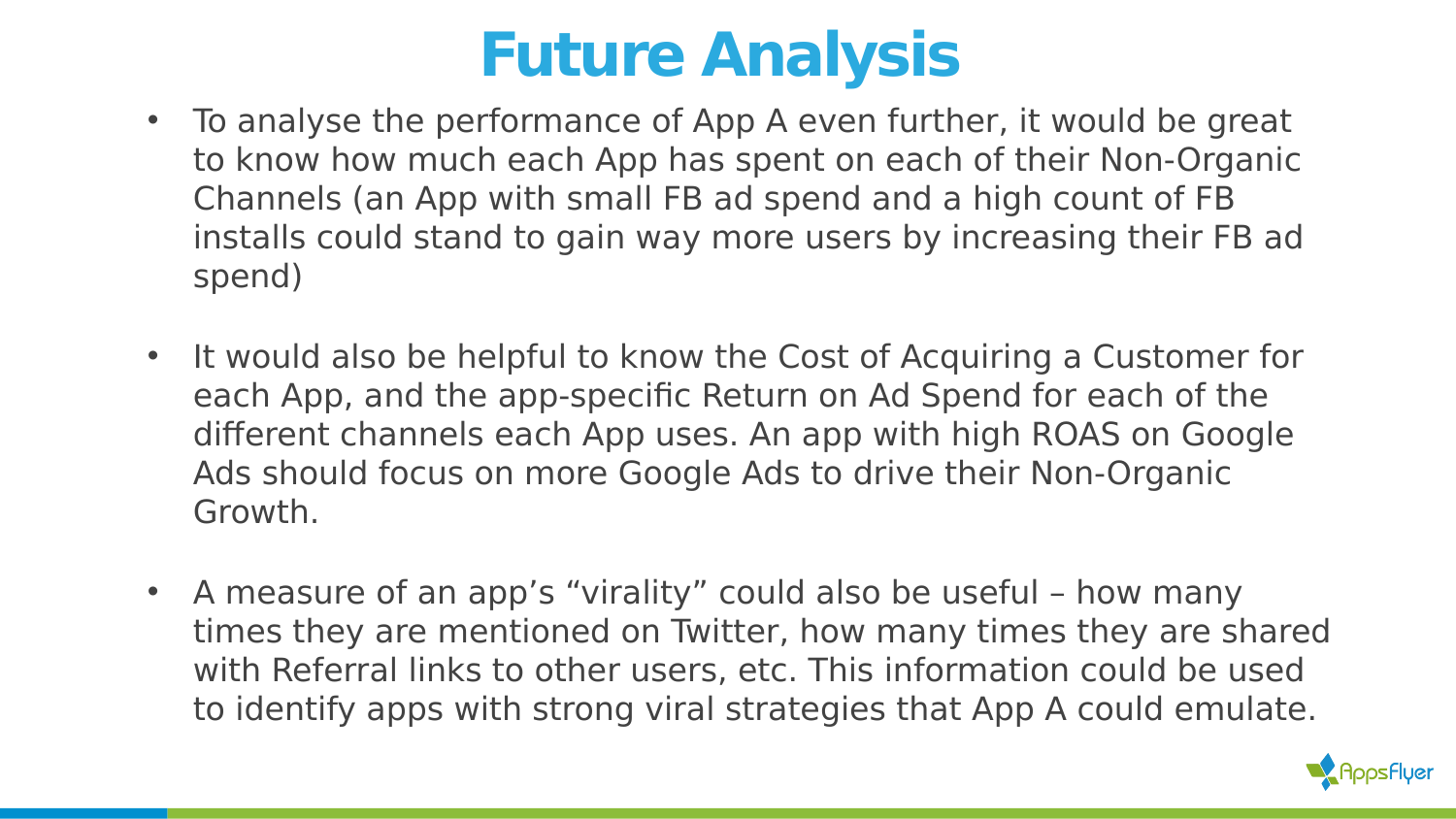

Future Analysis
To analyse the performance of App A even further, it would be great to know how much each App has spent on each of their Non-Organic Channels (an App with small FB ad spend and a high count of FB installs could stand to gain way more users by increasing their FB ad spend)

It would also be helpful to know the Cost of Acquiring a Customer for each App, and the app-specific Return on Ad Spend for each of the different channels each App uses. An app with high ROAS on Google Ads should focus on more Google Ads to drive their Non-Organic Growth.

A measure of an app’s “virality” could also be useful – how many times they are mentioned on Twitter, how many times they are shared with Referral links to other users, etc. This information could be used to identify apps with strong viral strategies that App A could emulate.